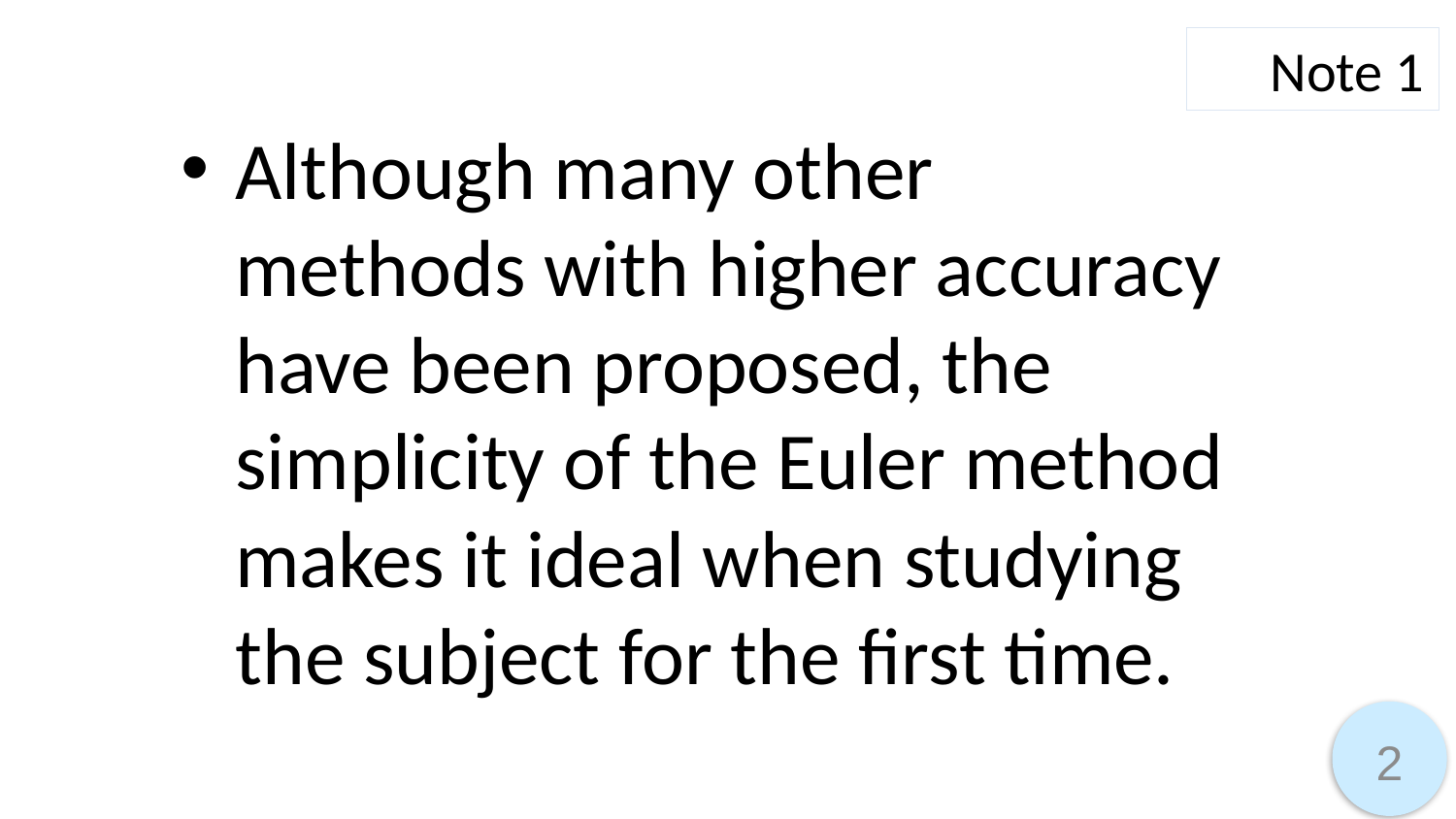

Note 1
Although many other methods with higher accuracy have been proposed, the simplicity of the Euler method makes it ideal when studying the subject for the first time.
2